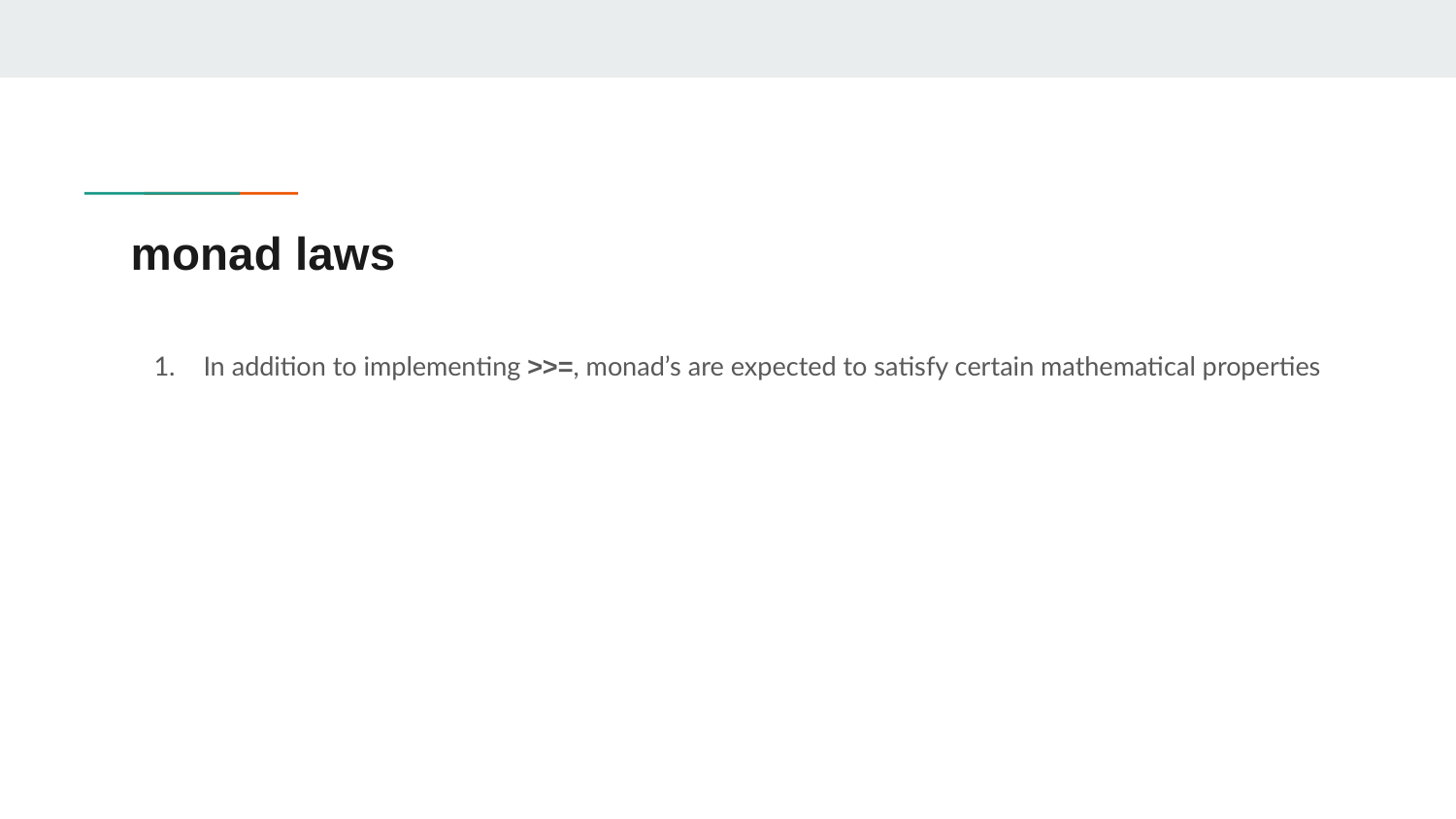

# monad laws
In addition to implementing >>=, monad’s are expected to satisfy certain mathematical properties